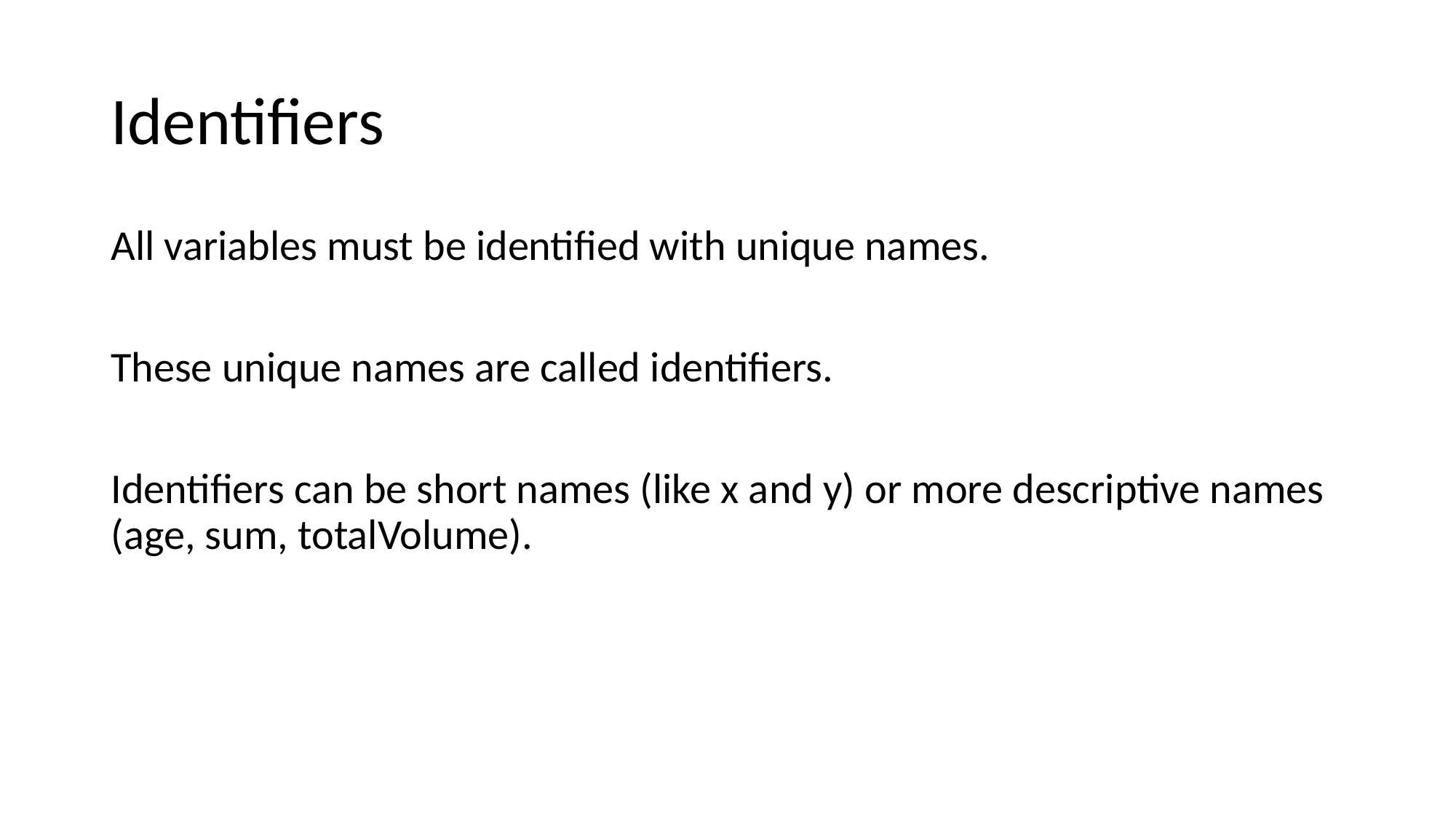

# Identifiers
All variables must be identified with unique names.

These unique names are called identifiers.

Identifiers can be short names (like x and y) or more descriptive names (age, sum, totalVolume).